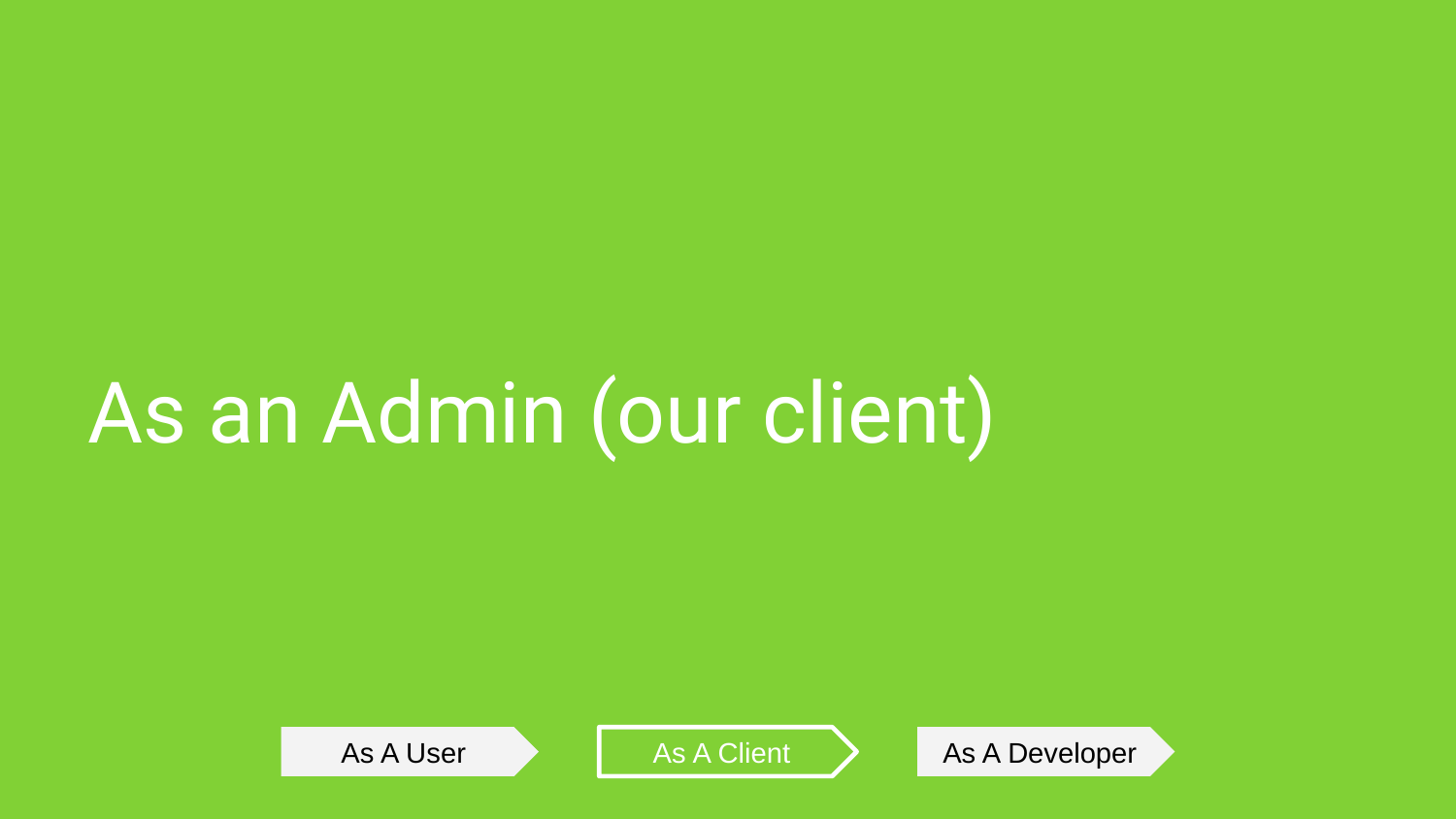

# As an Admin (our client)
As A User
As A Client
As A Developer